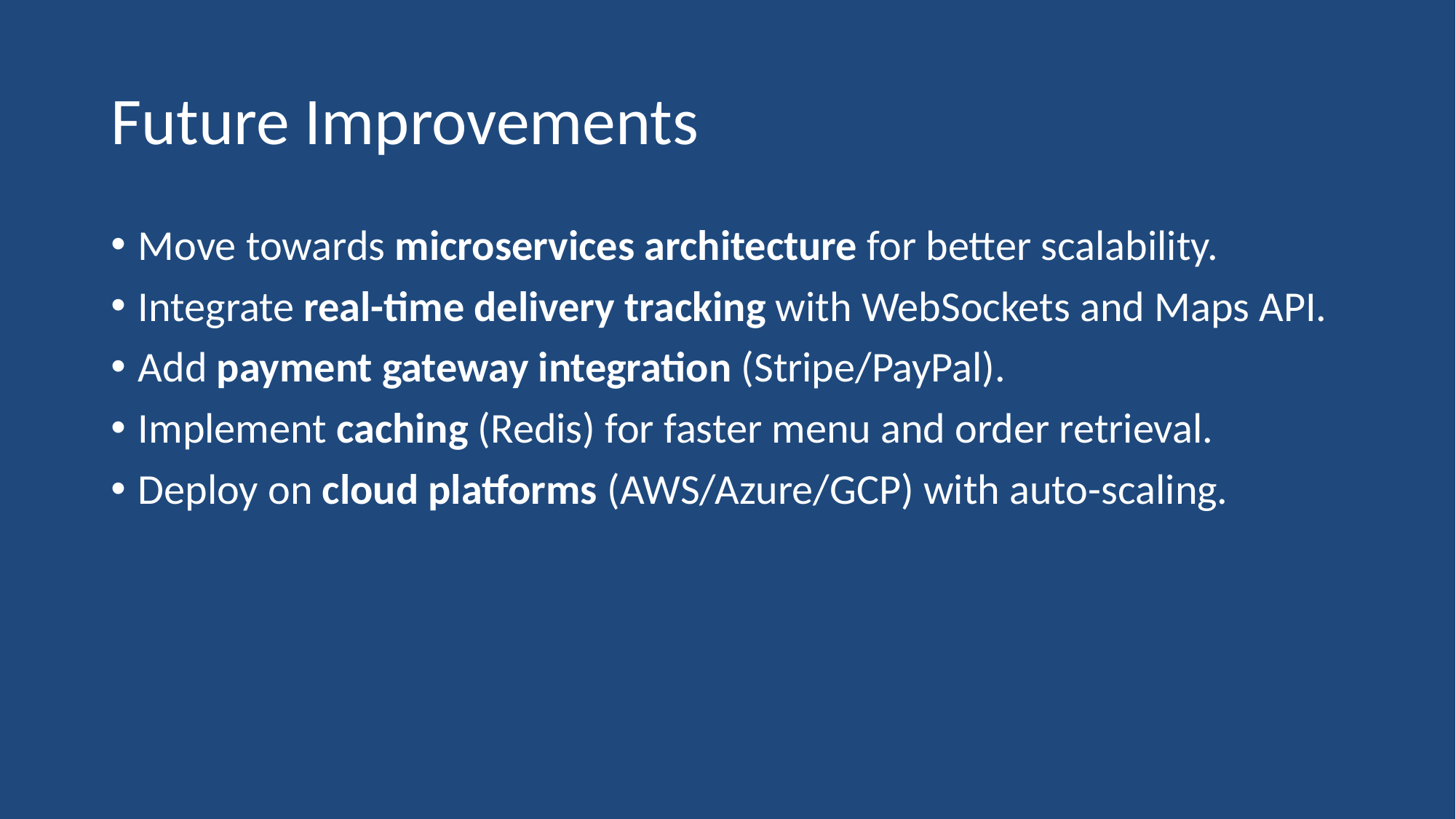

# Future Improvements
Move towards microservices architecture for better scalability.
Integrate real-time delivery tracking with WebSockets and Maps API.
Add payment gateway integration (Stripe/PayPal).
Implement caching (Redis) for faster menu and order retrieval.
Deploy on cloud platforms (AWS/Azure/GCP) with auto-scaling.